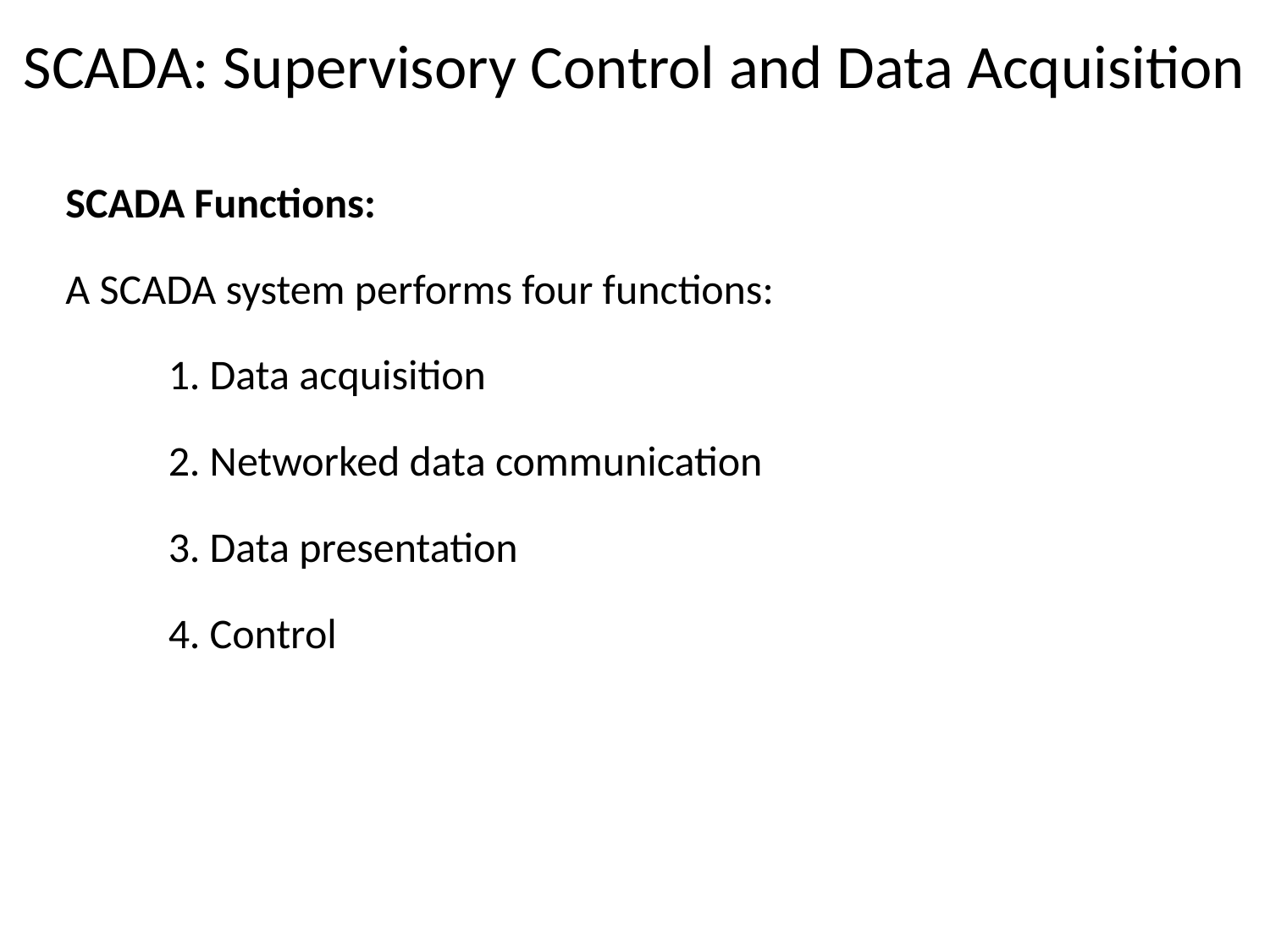

# SCADA: Supervisory Control and Data Acquisition
SCADA Functions:
A SCADA system performs four functions:
1. Data acquisition
2. Networked data communication
3. Data presentation
4. Control